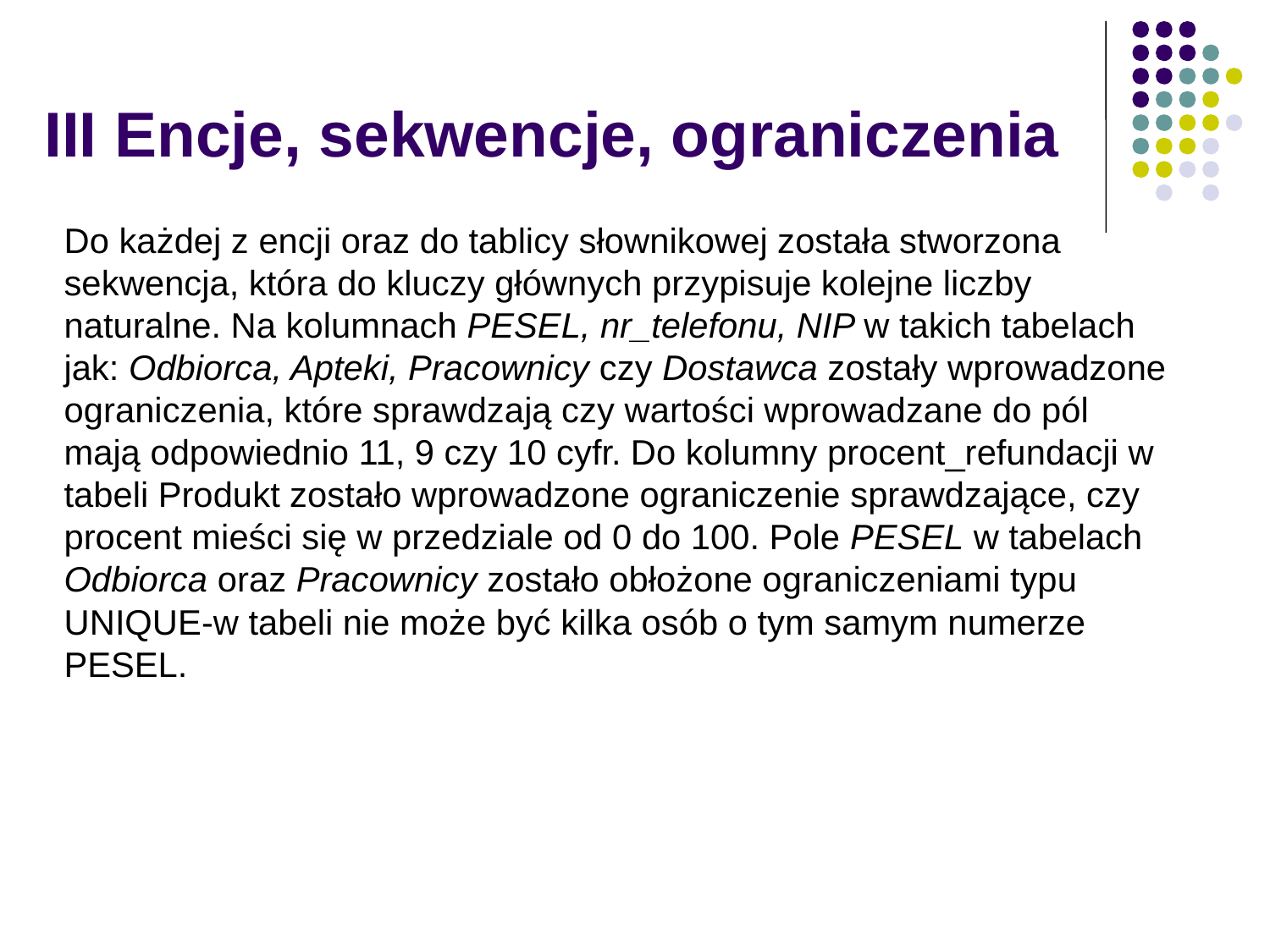

# III Encje, sekwencje, ograniczenia
Do każdej z encji oraz do tablicy słownikowej została stworzona sekwencja, która do kluczy głównych przypisuje kolejne liczby naturalne. Na kolumnach PESEL, nr_telefonu, NIP w takich tabelach jak: Odbiorca, Apteki, Pracownicy czy Dostawca zostały wprowadzone ograniczenia, które sprawdzają czy wartości wprowadzane do pól mają odpowiednio 11, 9 czy 10 cyfr. Do kolumny procent_refundacji w tabeli Produkt zostało wprowadzone ograniczenie sprawdzające, czy procent mieści się w przedziale od 0 do 100. Pole PESEL w tabelach Odbiorca oraz Pracownicy zostało obłożone ograniczeniami typu UNIQUE-w tabeli nie może być kilka osób o tym samym numerze PESEL.